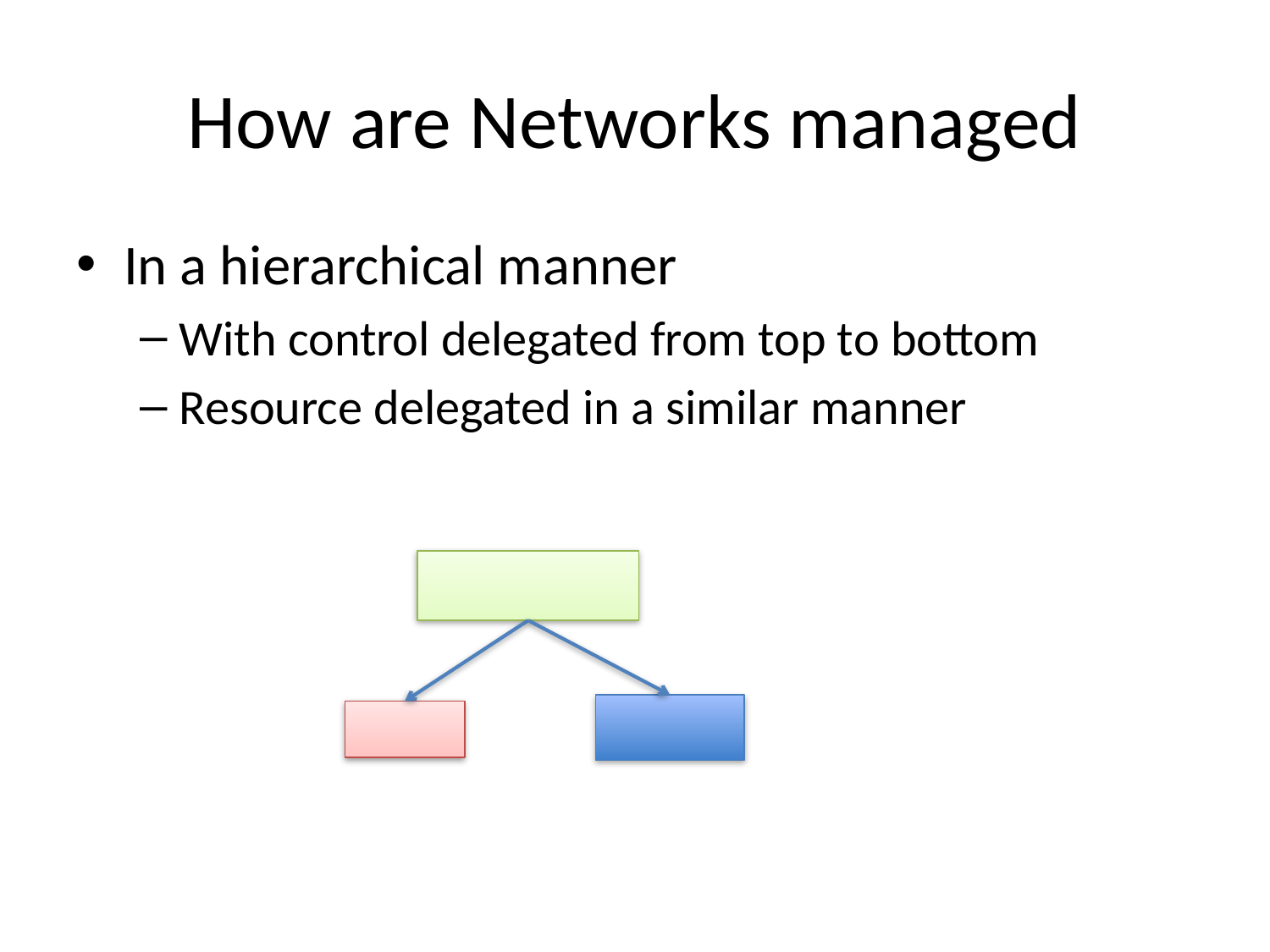

# How are Networks managed
In a hierarchical manner
With control delegated from top to bottom
Resource delegated in a similar manner